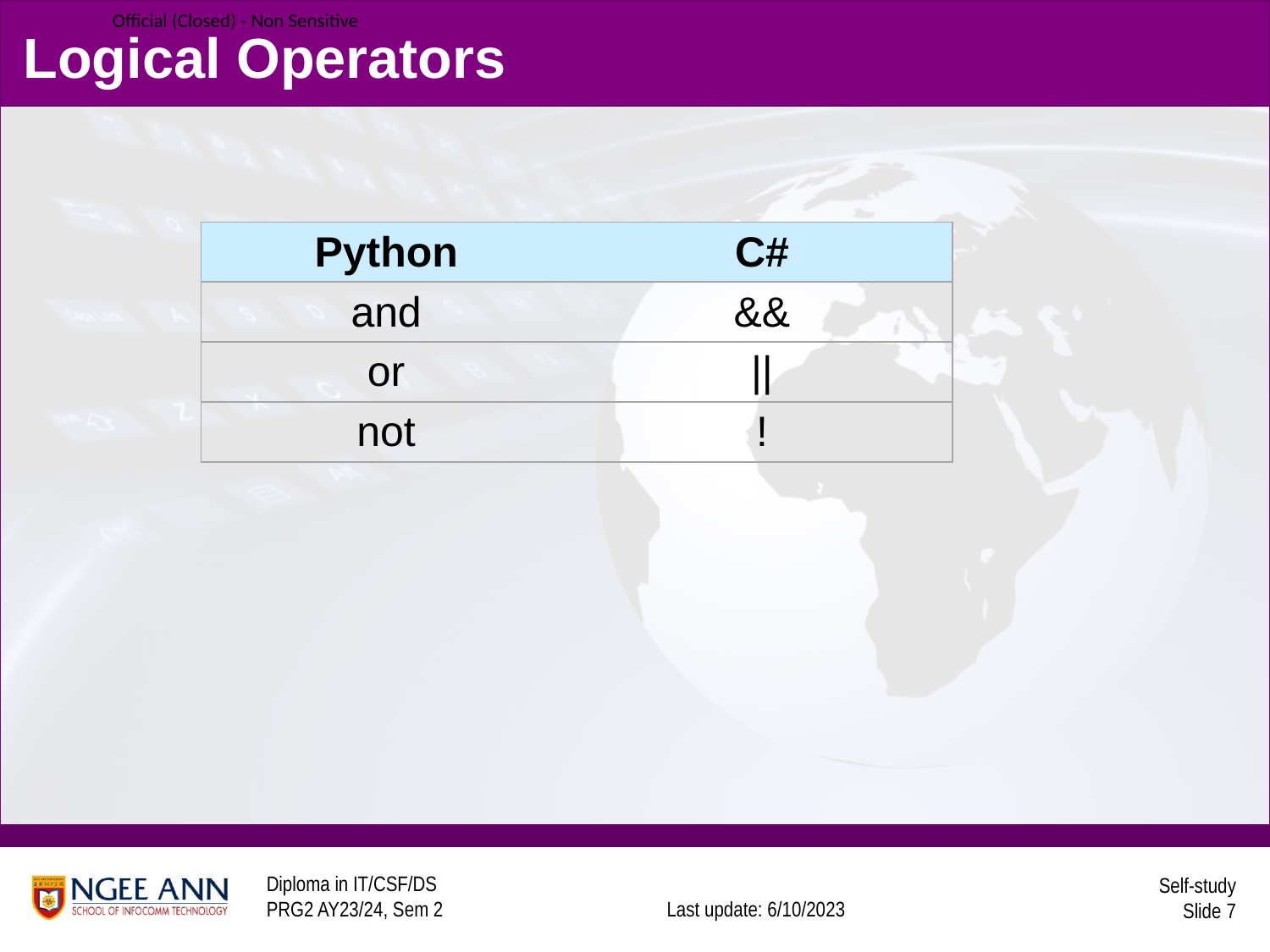

# Logical Operators
| Python | C# |
| --- | --- |
| and | && |
| or | || |
| not | ! |